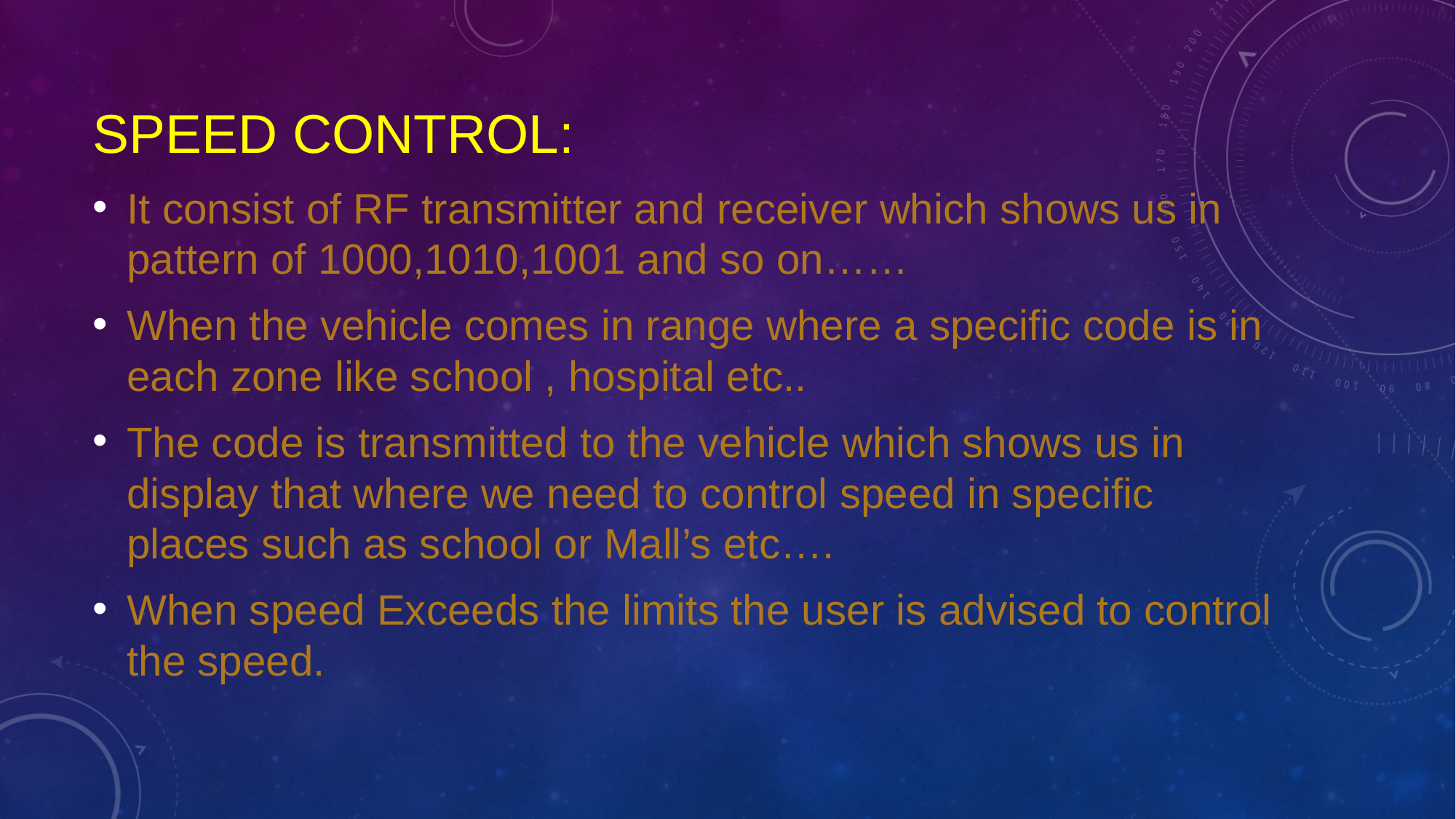

# Speed control:
It consist of RF transmitter and receiver which shows us in pattern of 1000,1010,1001 and so on……
When the vehicle comes in range where a specific code is in each zone like school , hospital etc..
The code is transmitted to the vehicle which shows us in display that where we need to control speed in specific places such as school or Mall’s etc….
When speed Exceeds the limits the user is advised to control the speed.